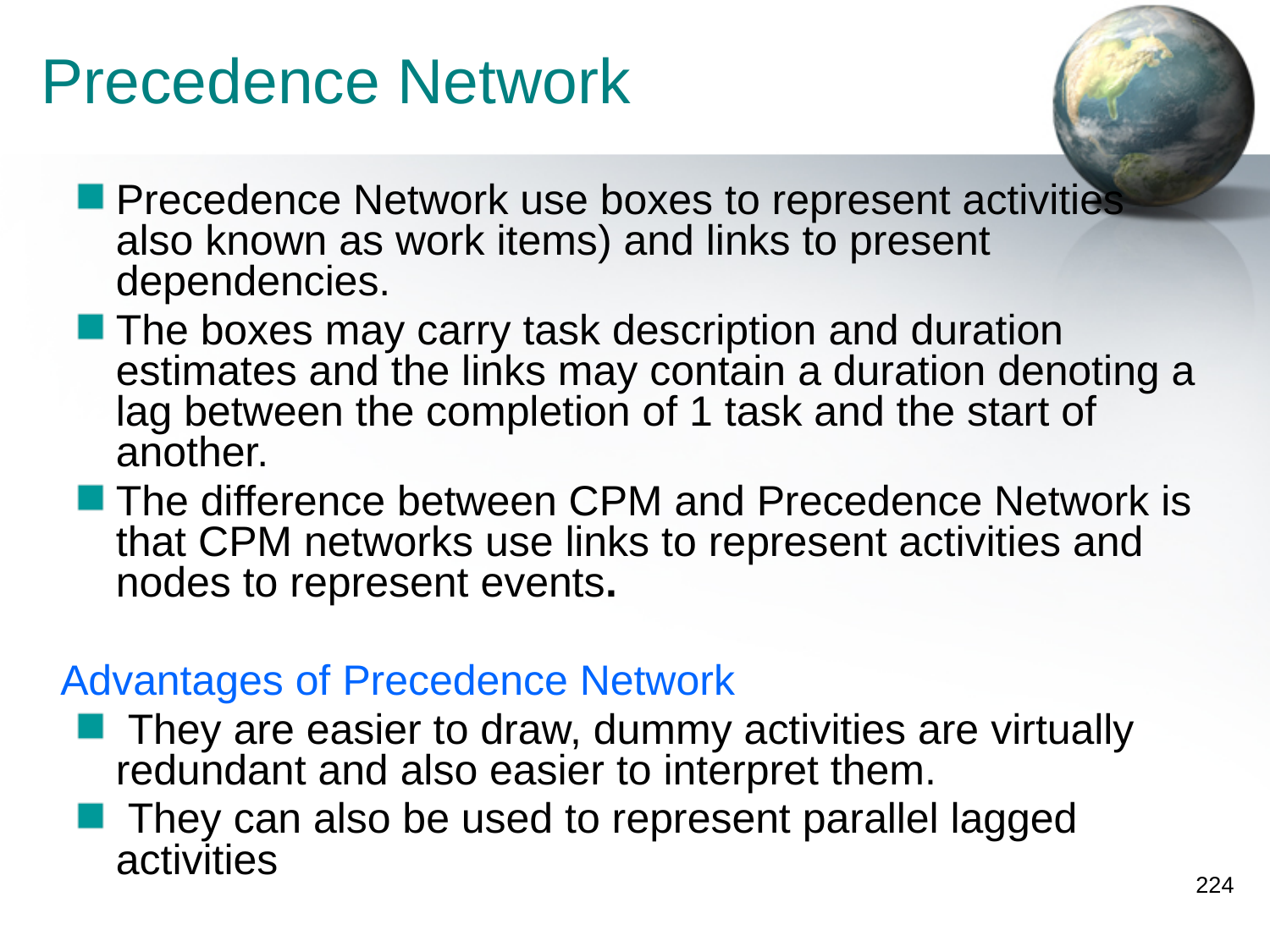

# Precedence Network
Precedence Network use boxes to represent activities also known as work items) and links to present dependencies.
The boxes may carry task description and duration estimates and the links may contain a duration denoting a lag between the completion of 1 task and the start of another.
The difference between CPM and Precedence Network is that CPM networks use links to represent activities and nodes to represent events.

	Advantages of Precedence Network
 They are easier to draw, dummy activities are virtually redundant and also easier to interpret them.
 They can also be used to represent parallel lagged activities

224